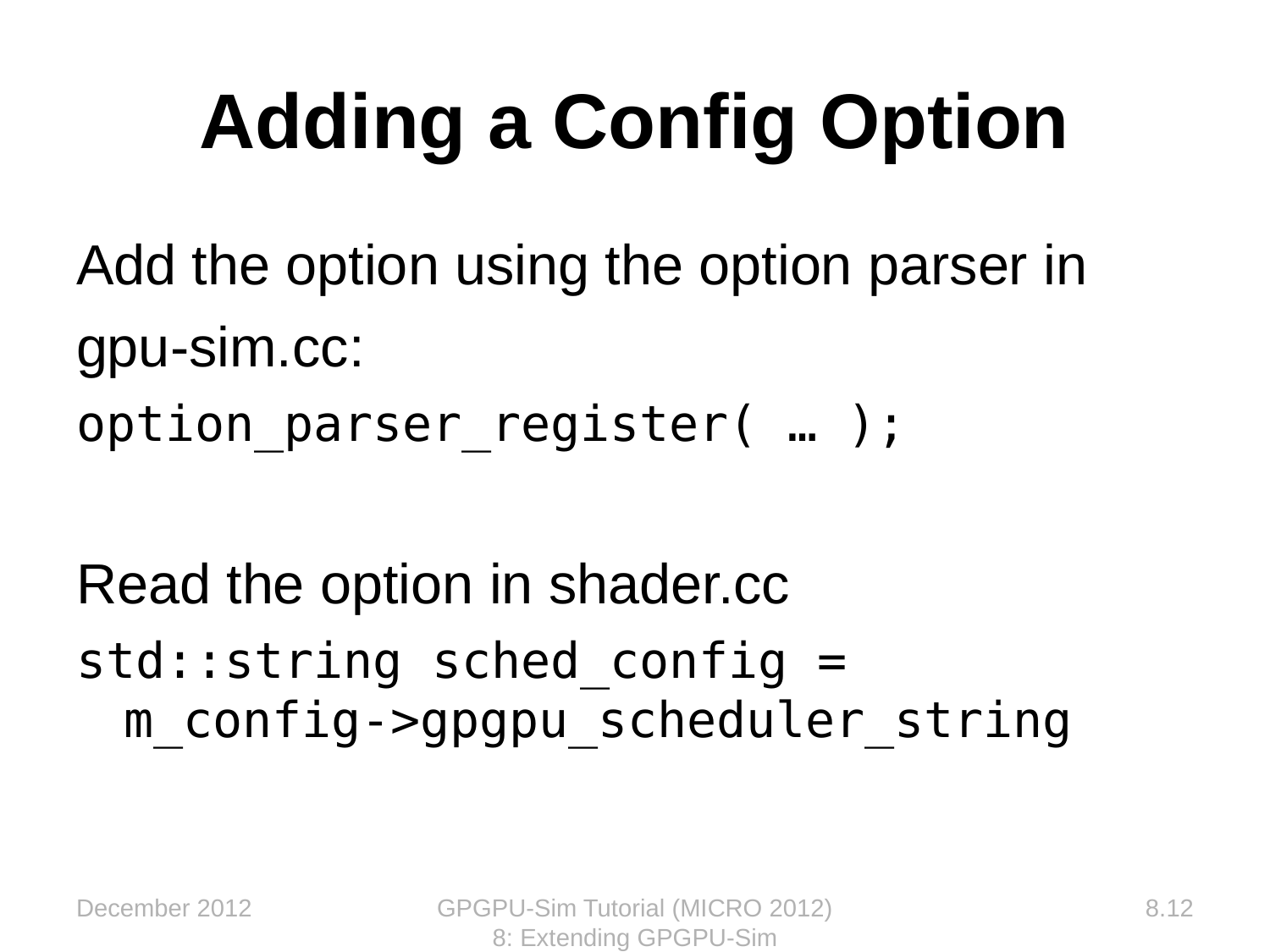

Adding a Config Option
Add the option using the option parser in
gpu-sim.cc:
option_parser_register( … );

Read the option in shader.cc
std::string sched_config =
m_config->gpgpu_scheduler_string

December 2012
GPGPU-Sim Tutorial (MICRO 2012) 8: Extending GPGPU-Sim
8.12